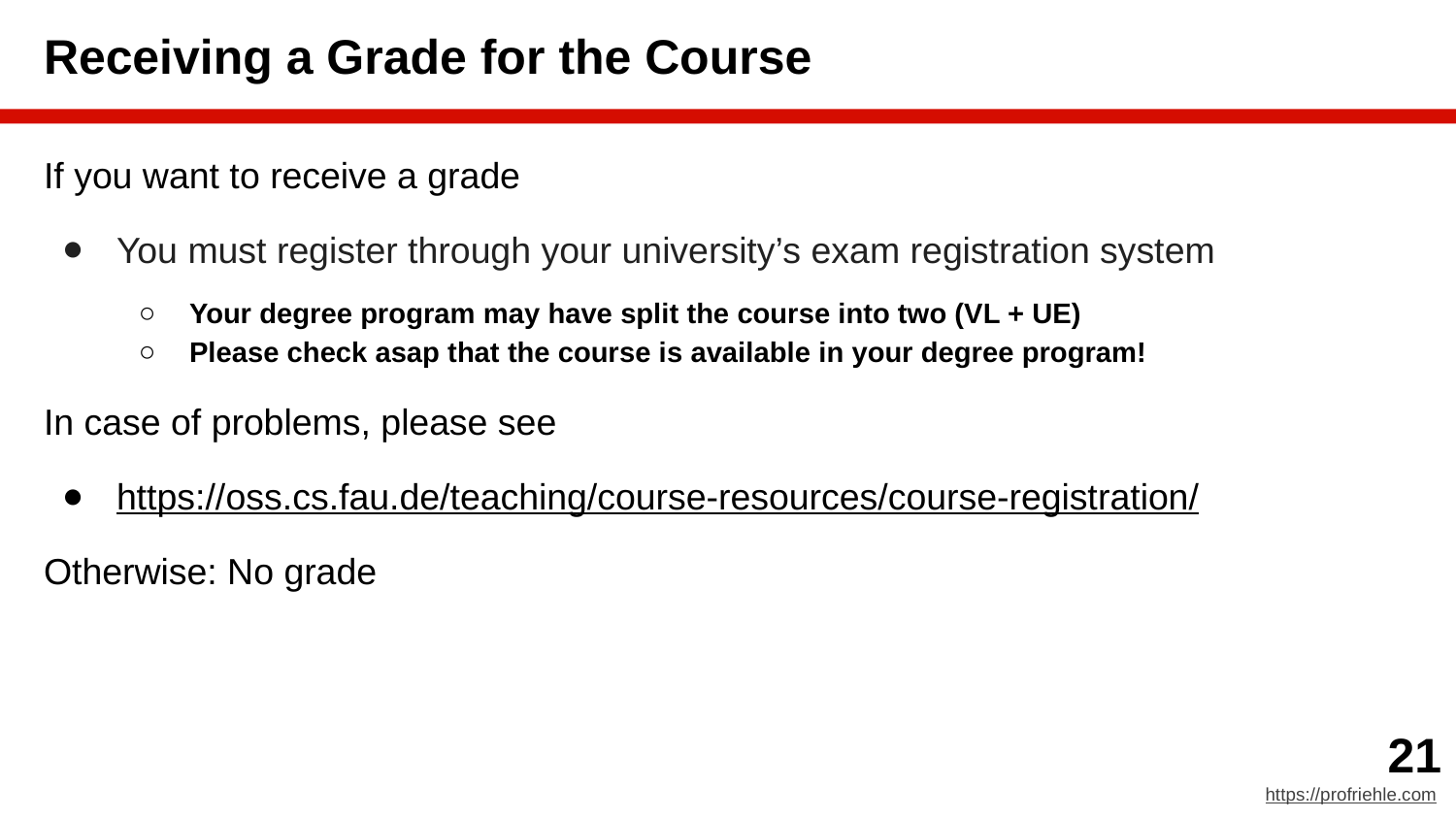

# Receiving a Grade for the Course
If you want to receive a grade
You must register through your university’s exam registration system
Your degree program may have split the course into two (VL + UE)
Please check asap that the course is available in your degree program!
In case of problems, please see
https://oss.cs.fau.de/teaching/course-resources/course-registration/
Otherwise: No grade
21
https://profriehle.com